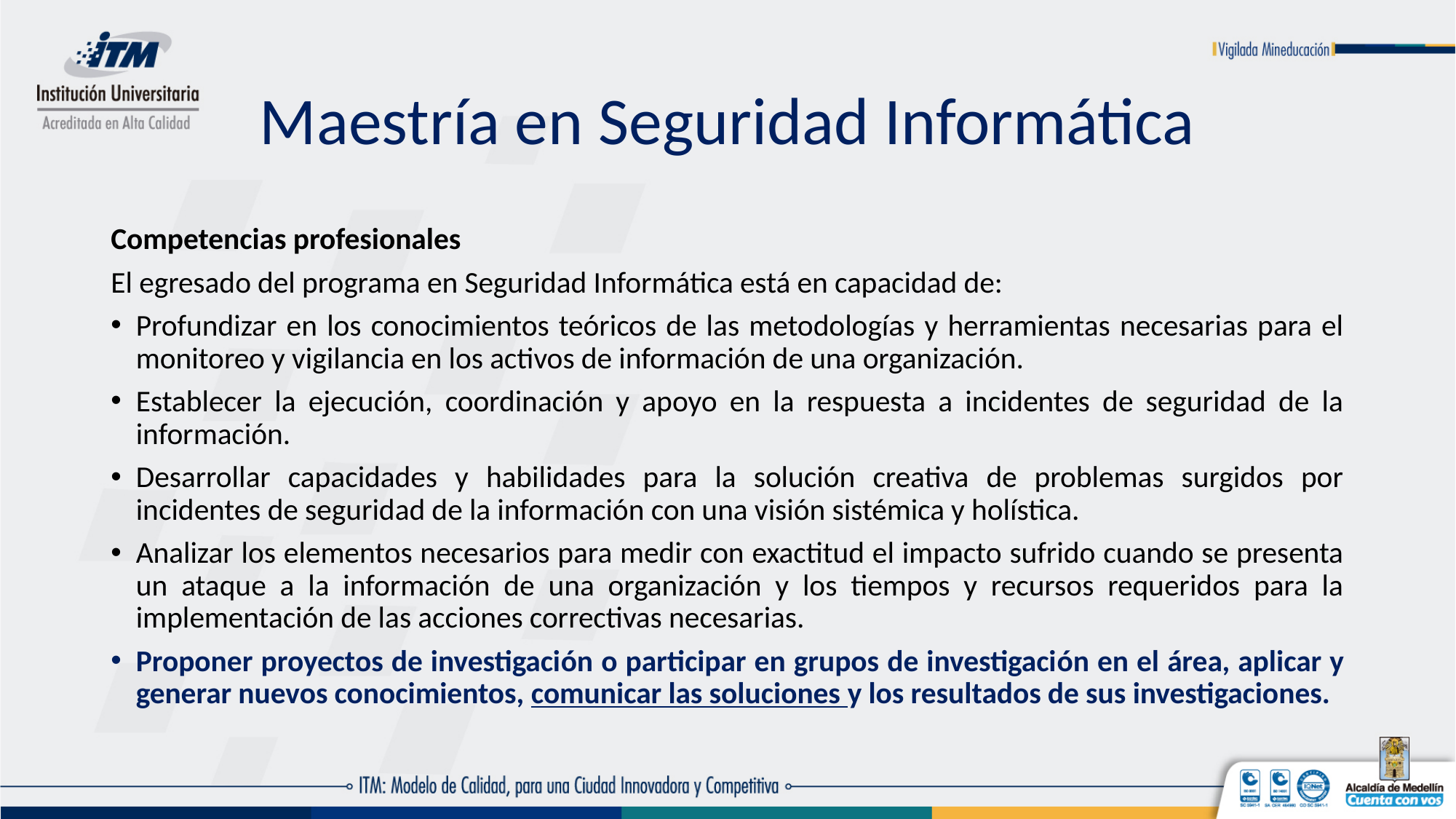

# Maestría en Seguridad Informática
Competencias profesionales
El egresado del programa en Seguridad Informática está en capacidad de:
Profundizar en los conocimientos teóricos de las metodologías y herramientas necesarias para el monitoreo y vigilancia en los activos de información de una organización.
Establecer la ejecución, coordinación y apoyo en la respuesta a incidentes de seguridad de la información.
Desarrollar capacidades y habilidades para la solución creativa de problemas surgidos por incidentes de seguridad de la información con una visión sistémica y holística.
Analizar los elementos necesarios para medir con exactitud el impacto sufrido cuando se presenta un ataque a la información de una organización y los tiempos y recursos requeridos para la implementación de las acciones correctivas necesarias.
Proponer proyectos de investigación o participar en grupos de investigación en el área, aplicar y generar nuevos conocimientos, comunicar las soluciones y los resultados de sus investigaciones.